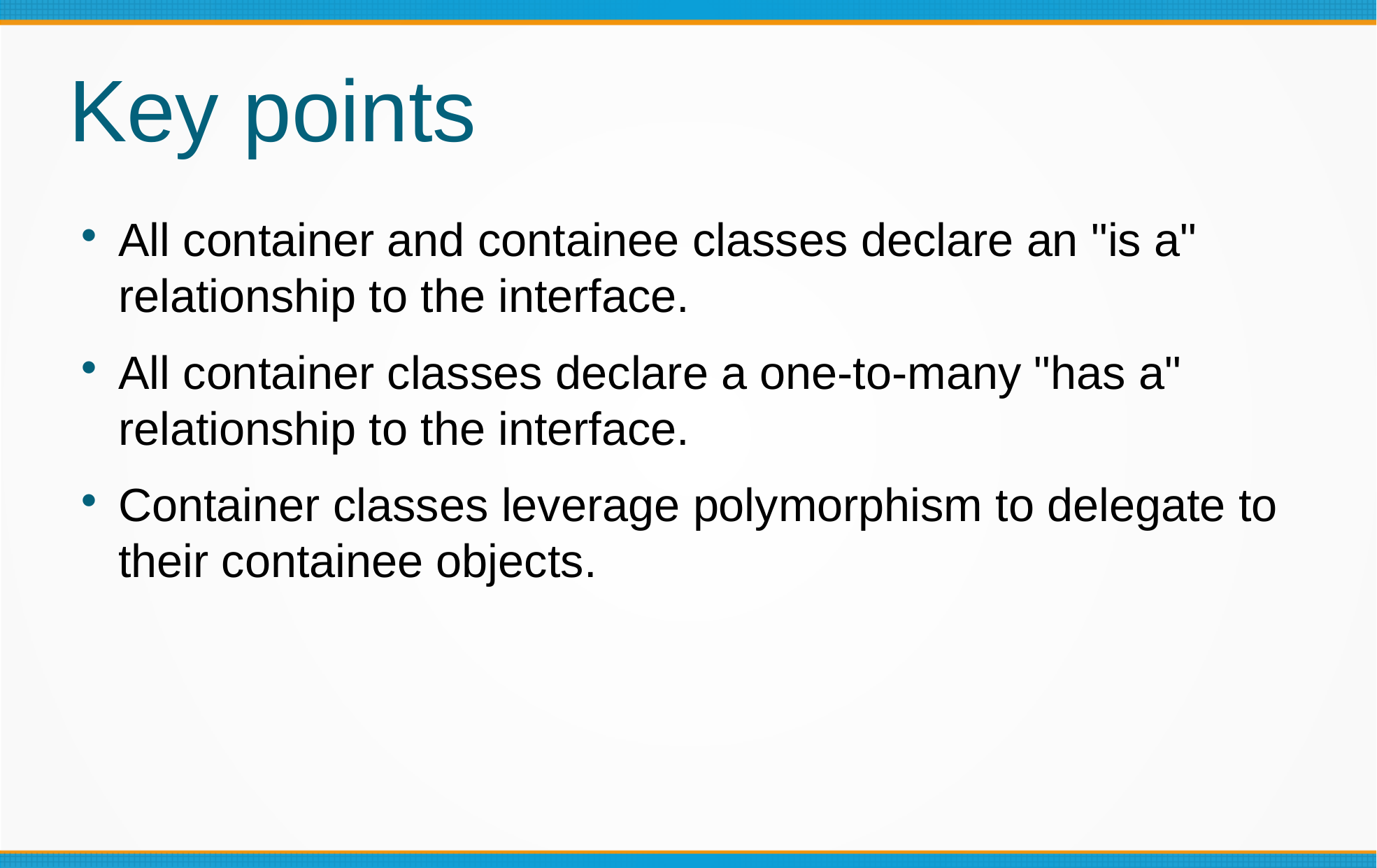

Key points
All container and containee classes declare an "is a" relationship to the interface.
All container classes declare a one-to-many "has a" relationship to the interface.
Container classes leverage polymorphism to delegate to their containee objects.